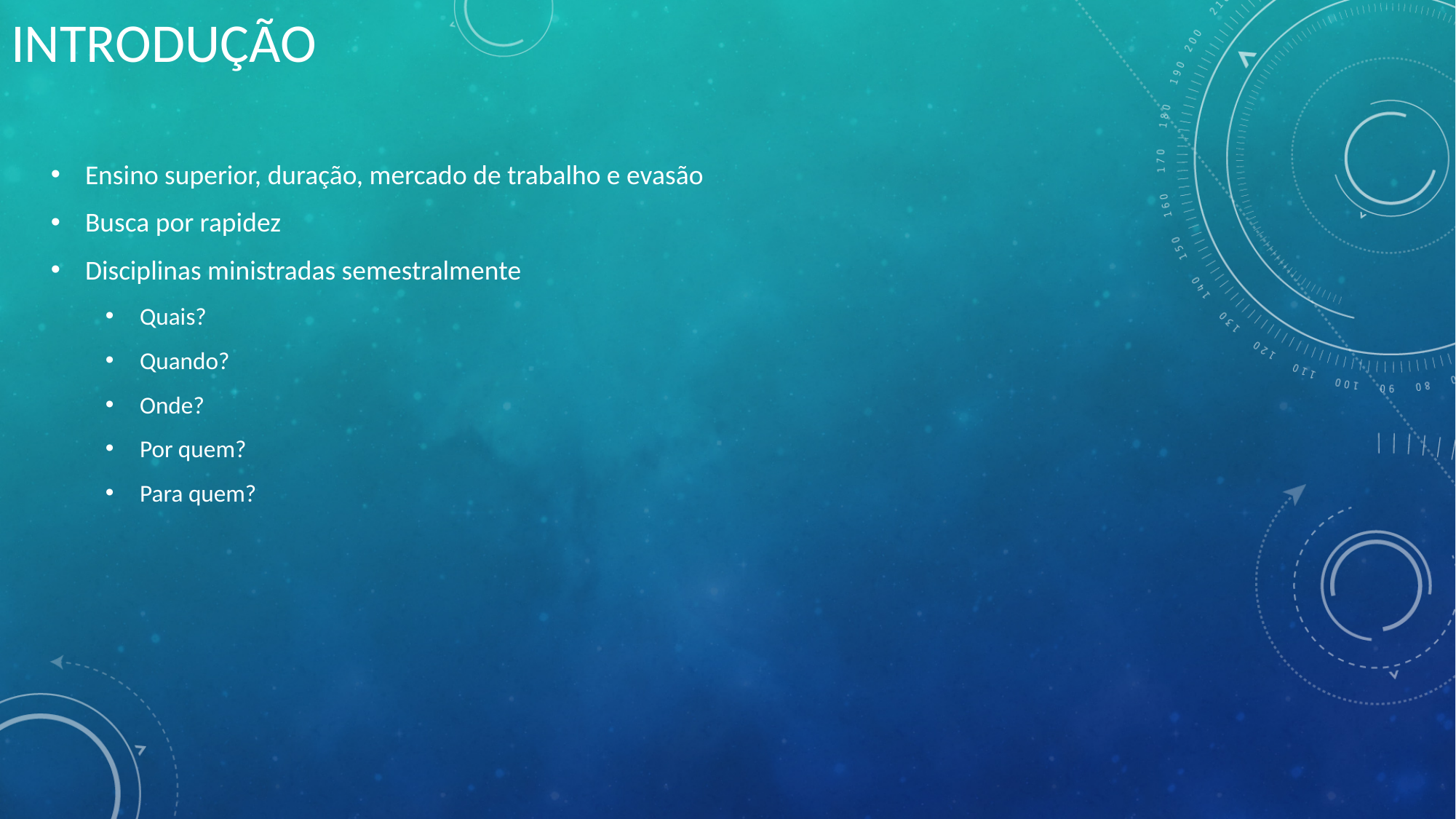

Introdução
Ensino superior, duração, mercado de trabalho e evasão
Busca por rapidez
Disciplinas ministradas semestralmente
Quais?
Quando?
Onde?
Por quem?
Para quem?